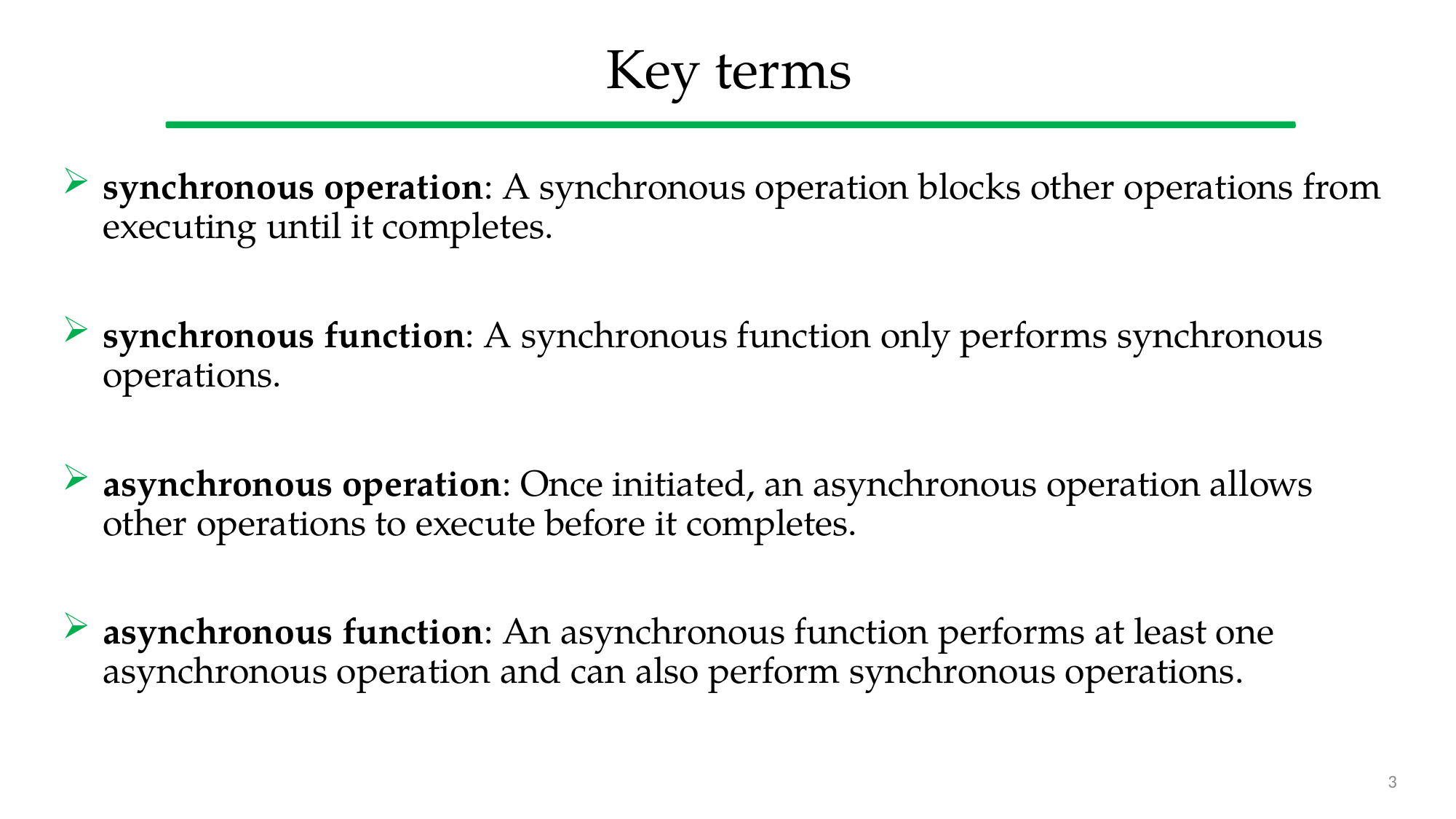

# Key terms
synchronous operation: A synchronous operation blocks other operations from executing until it completes.

synchronous function: A synchronous function only performs synchronous operations.

asynchronous operation: Once initiated, an asynchronous operation allows other operations to execute before it completes.

asynchronous function: An asynchronous function performs at least one asynchronous operation and can also perform synchronous operations.
3